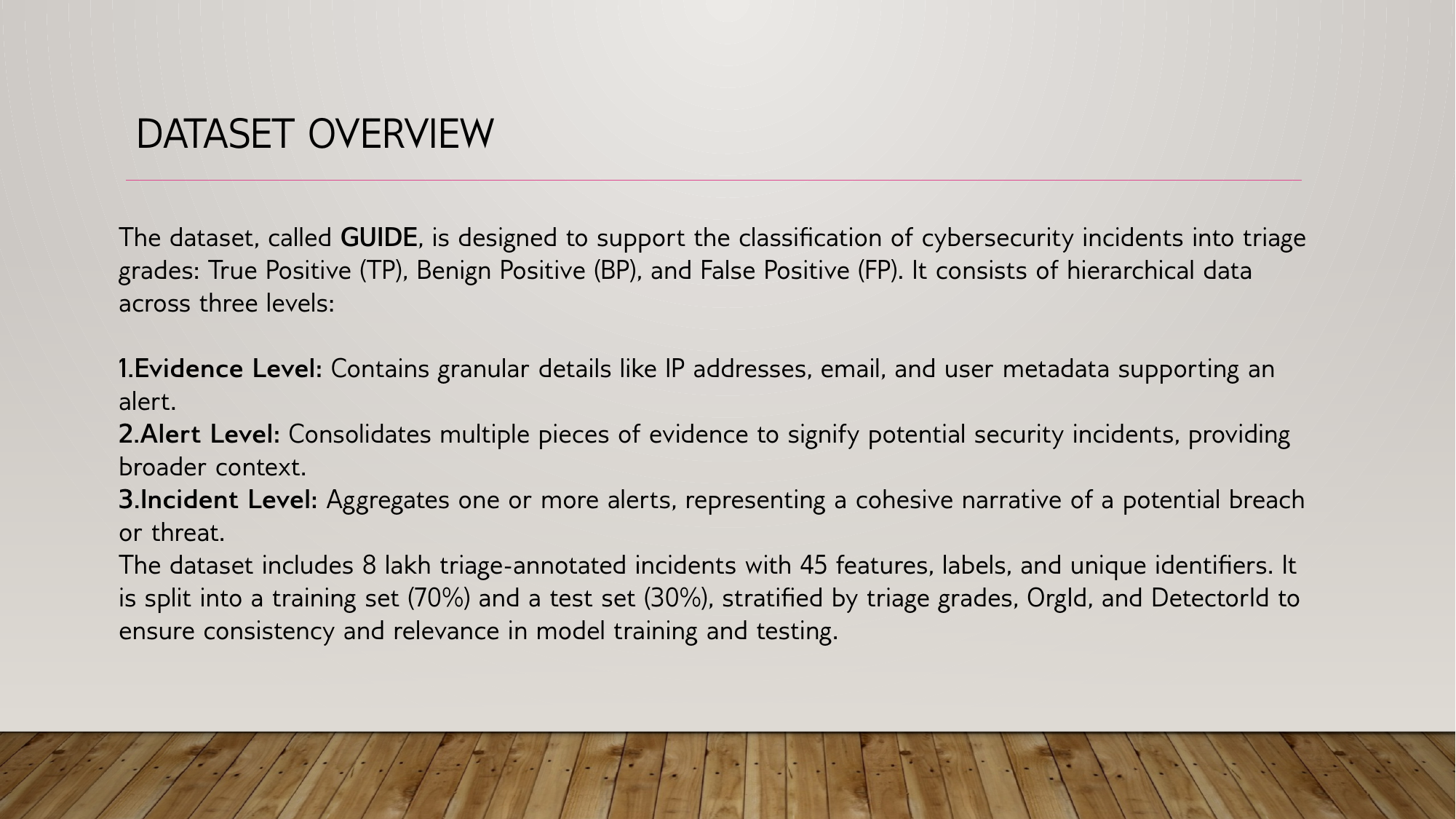

DATASET OVERVIEW
The dataset, called GUIDE, is designed to support the classification of cybersecurity incidents into triage grades: True Positive (TP), Benign Positive (BP), and False Positive (FP). It consists of hierarchical data across three levels:

Evidence Level: Contains granular details like IP addresses, email, and user metadata supporting an alert.
Alert Level: Consolidates multiple pieces of evidence to signify potential security incidents, providing broader context.
Incident Level: Aggregates one or more alerts, representing a cohesive narrative of a potential breach or threat.
The dataset includes 8 lakh triage-annotated incidents with 45 features, labels, and unique identifiers. It is split into a training set (70%) and a test set (30%), stratified by triage grades, OrgId, and DetectorId to ensure consistency and relevance in model training and testing.